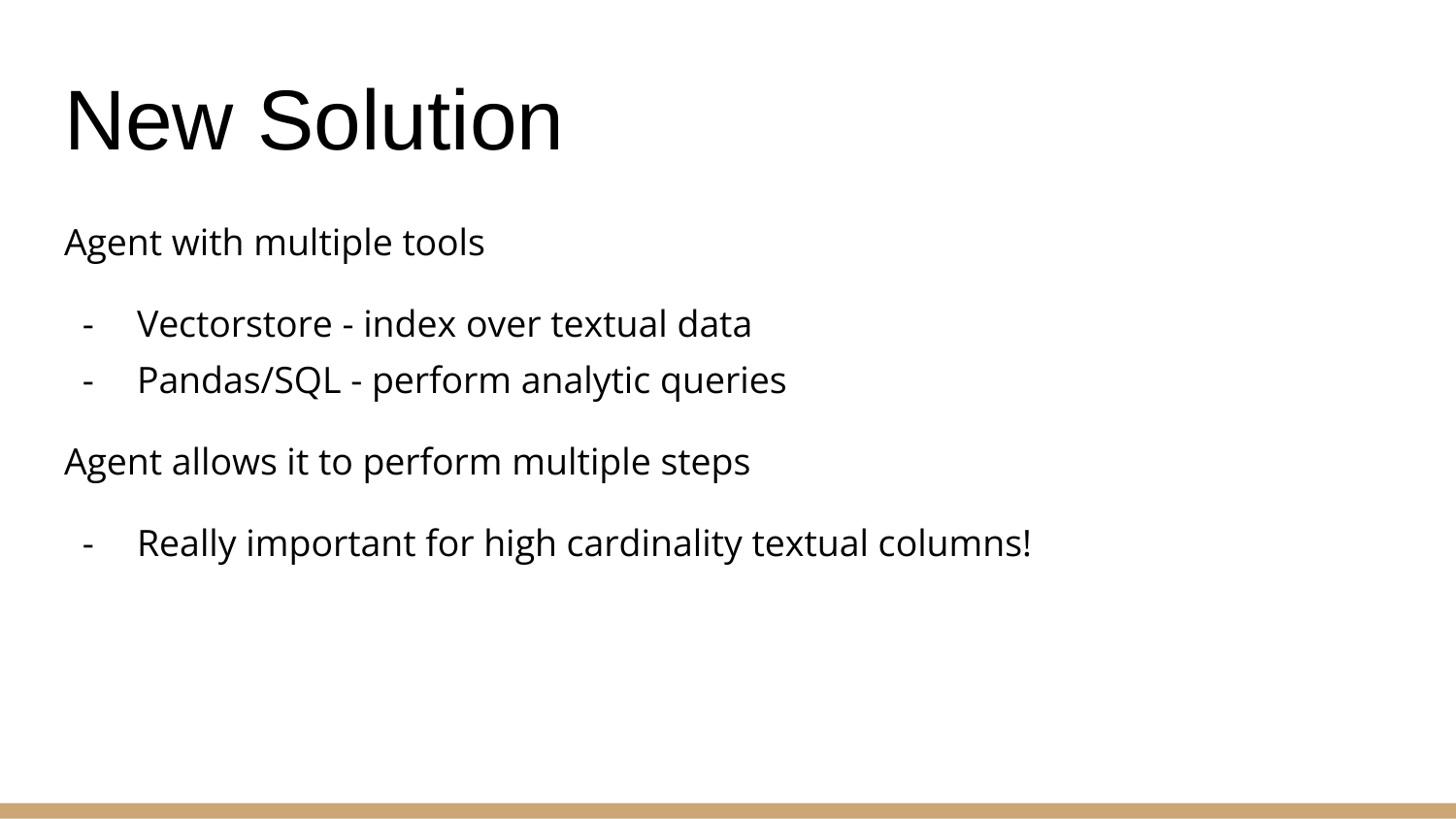

# New Solution
Agent with multiple tools
Vectorstore - index over textual data
Pandas/SQL - perform analytic queries
Agent allows it to perform multiple steps
Really important for high cardinality textual columns!